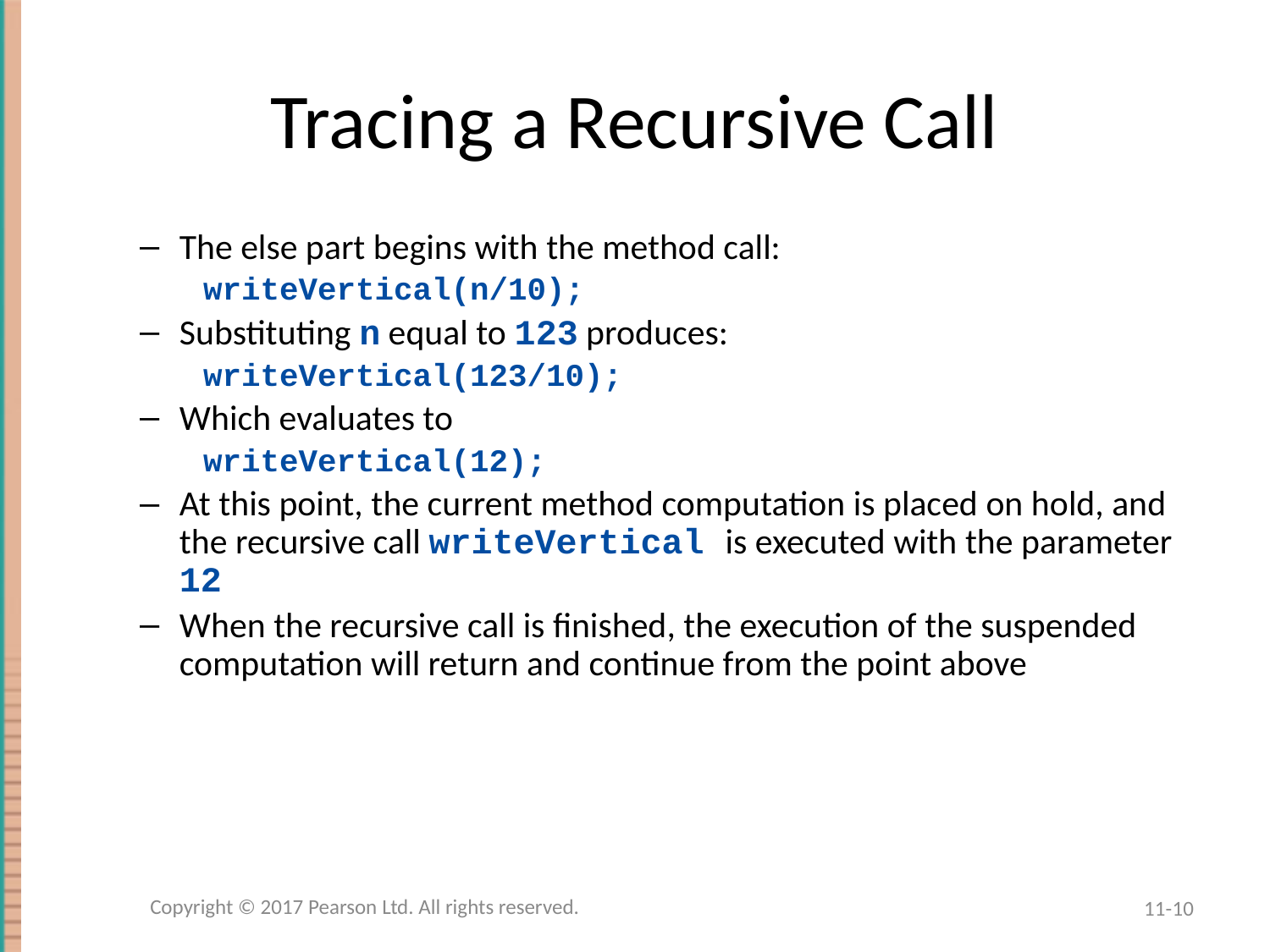

# Tracing a Recursive Call
The else part begins with the method call:
writeVertical(n/10);
Substituting n equal to 123 produces:
writeVertical(123/10);
Which evaluates to
writeVertical(12);
At this point, the current method computation is placed on hold, and the recursive call writeVertical is executed with the parameter 12
When the recursive call is finished, the execution of the suspended computation will return and continue from the point above
Copyright © 2017 Pearson Ltd. All rights reserved.
11-10